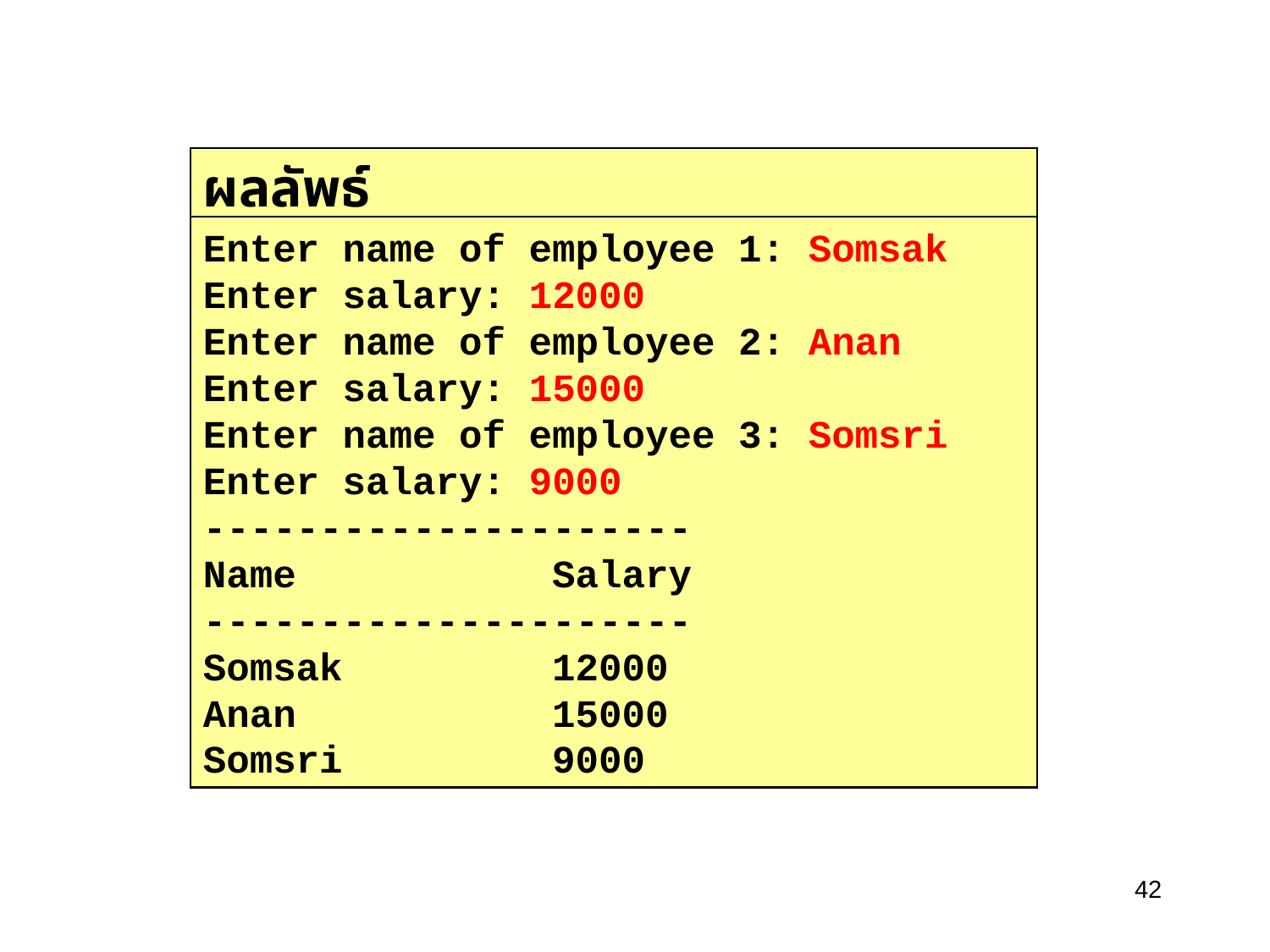

ผลลัพธ์
Enter name of employee 1: Somsak
Enter salary: 12000
Enter name of employee 2: Anan
Enter salary: 15000
Enter name of employee 3: Somsri
Enter salary: 9000
---------------------
Name           Salary
---------------------
Somsak         12000
Anan           15000
Somsri         9000
42